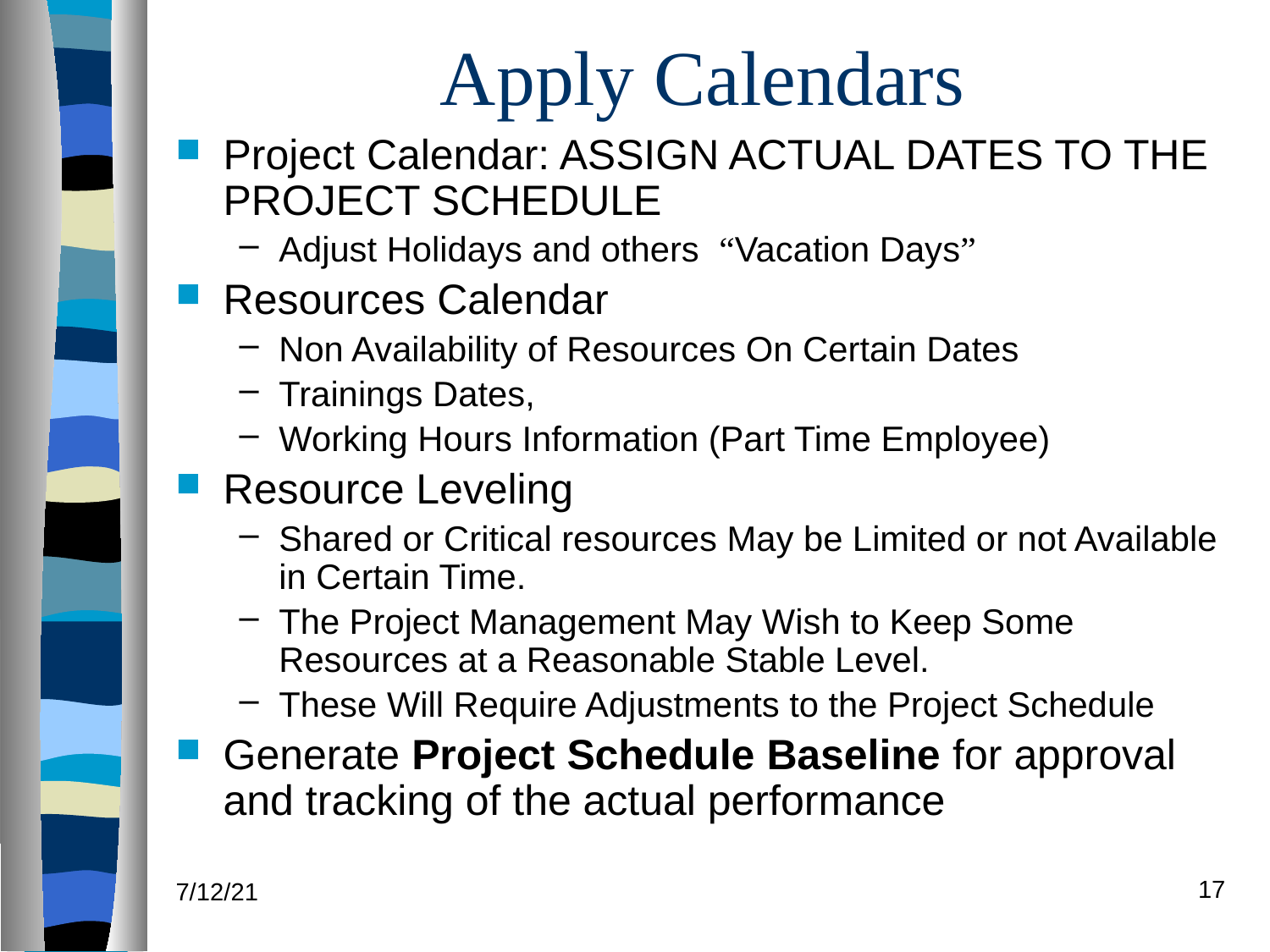

# Apply Calendars
Project Calendar: ASSIGN ACTUAL DATES TO THE PROJECT SCHEDULE
Adjust Holidays and others  “Vacation Days”
Resources Calendar
Non Availability of Resources On Certain Dates
Trainings Dates,
Working Hours Information (Part Time Employee)
Resource Leveling
Shared or Critical resources May be Limited or not Available in Certain Time.
The Project Management May Wish to Keep Some Resources at a Reasonable Stable Level.
These Will Require Adjustments to the Project Schedule
Generate Project Schedule Baseline for approval and tracking of the actual performance
17
7/12/21